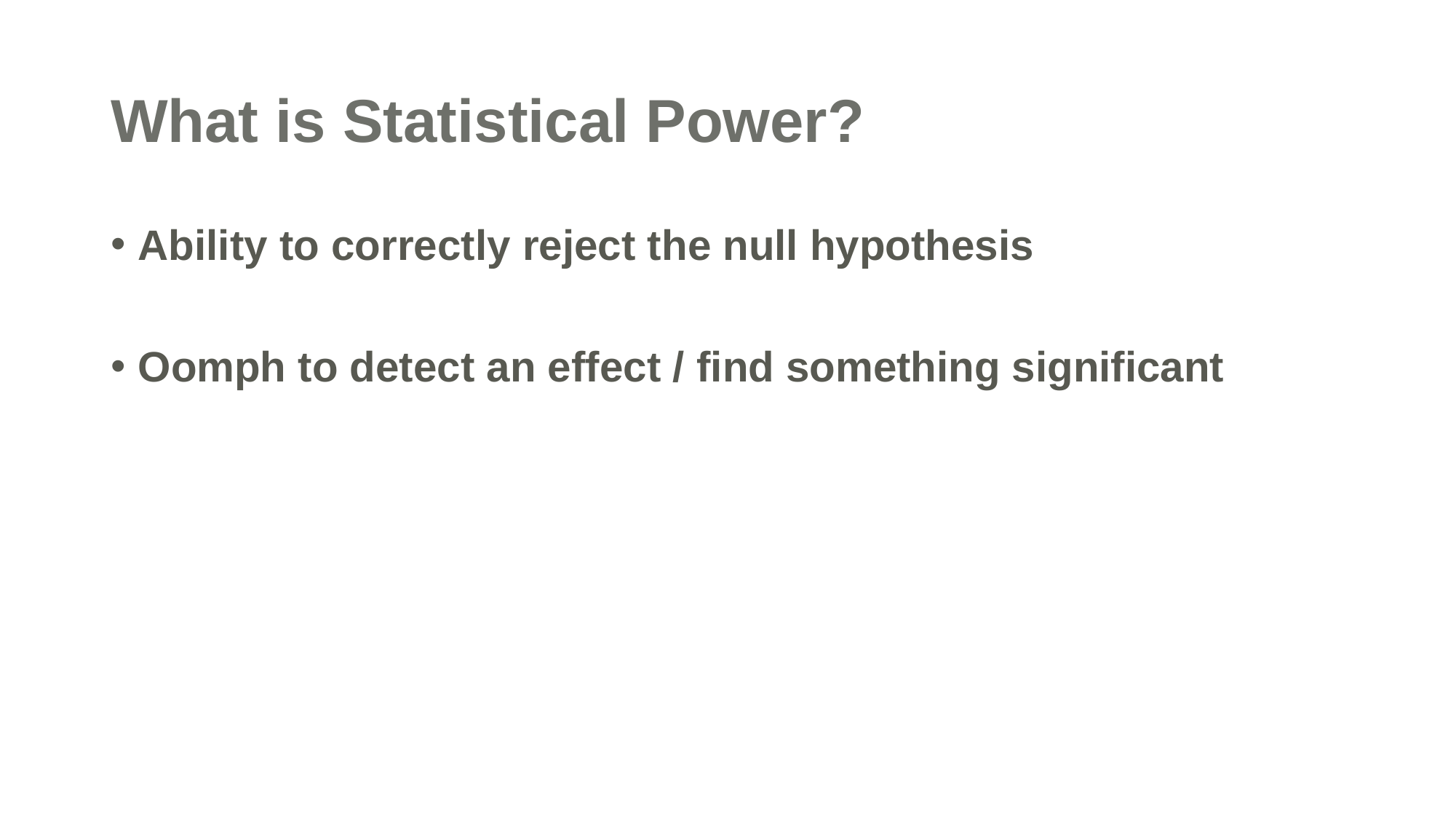

# What is Statistical Power?
Ability to correctly reject the null hypothesis

Oomph to detect an effect / find something significant